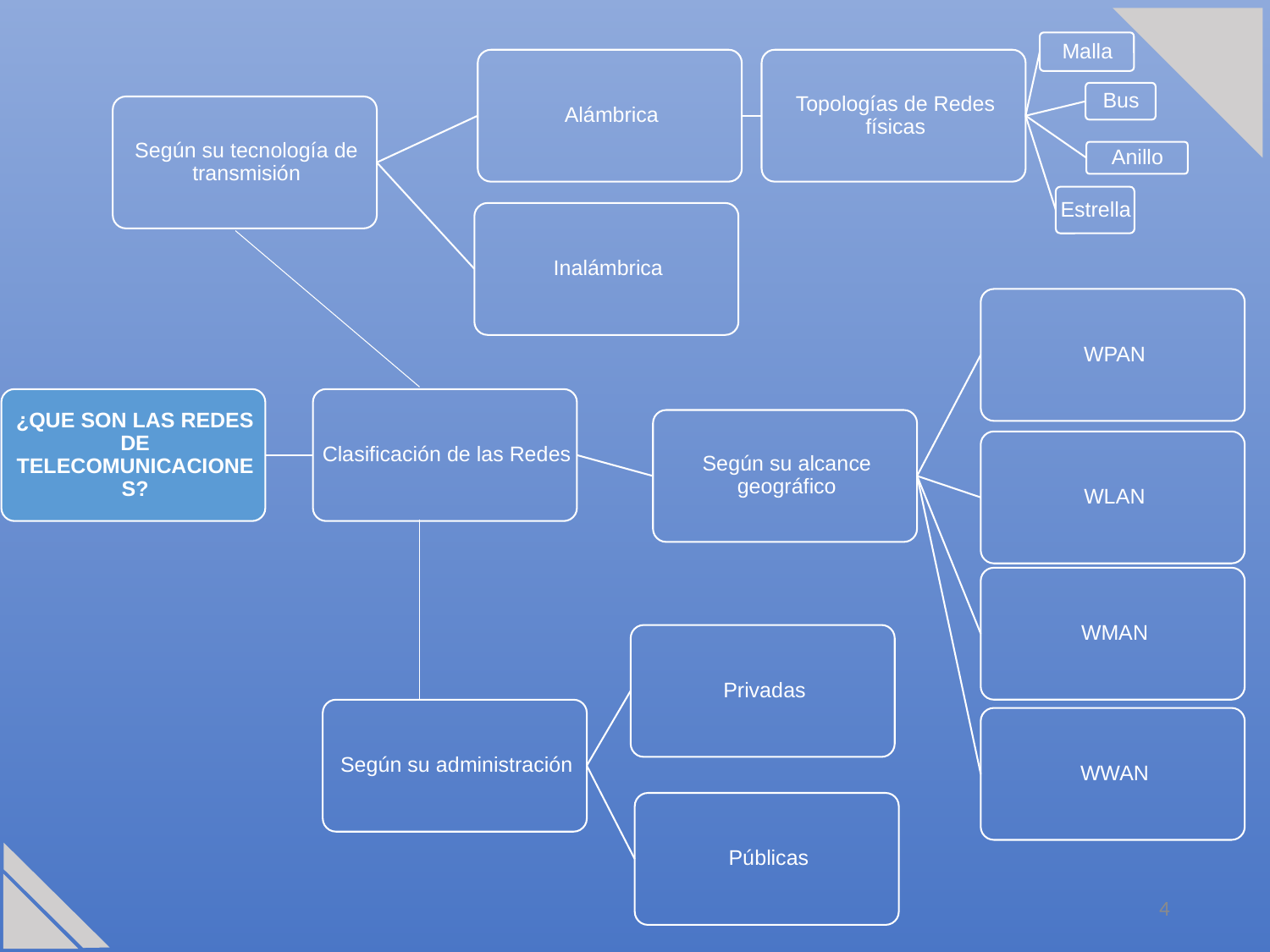

¿QUE SON LAS REDES DE TELECOMUNICACIONES?

Clasificación de las Redes

Según su administración

Privadas

Públicas

Según su tecnología de transmisión

Alámbrica

Topologías de Redes físicas

Anillo

Bus

Estrella

Malla

Inalámbrica

Según su alcance geográfico

WPAN

WLAN

WMAN

WWAN

4